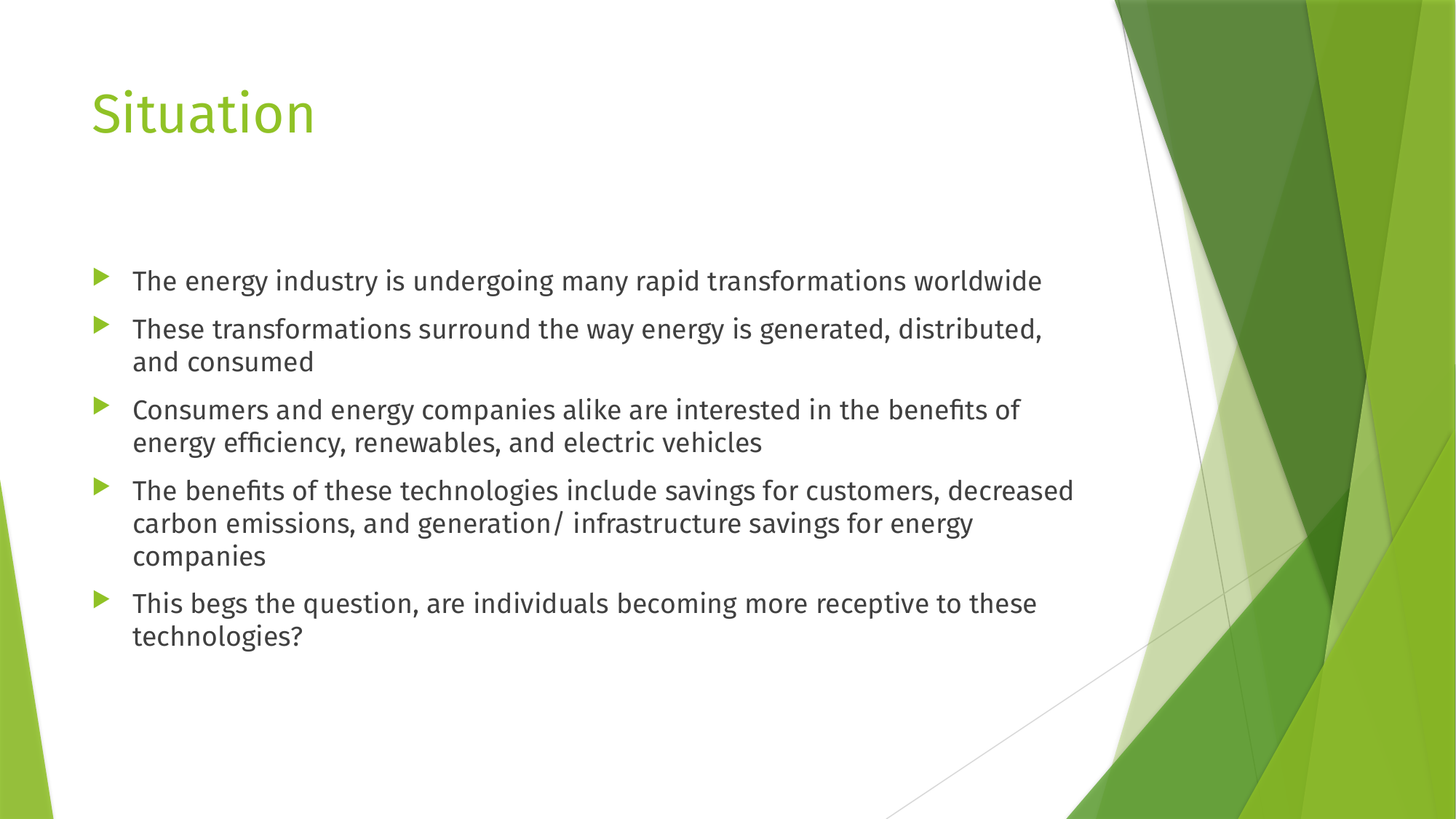

# Situation
The energy industry is undergoing many rapid transformations worldwide
These transformations surround the way energy is generated, distributed, and consumed
Consumers and energy companies alike are interested in the benefits of energy efficiency, renewables, and electric vehicles
The benefits of these technologies include savings for customers, decreased carbon emissions, and generation/ infrastructure savings for energy companies
This begs the question, are individuals becoming more receptive to these technologies?